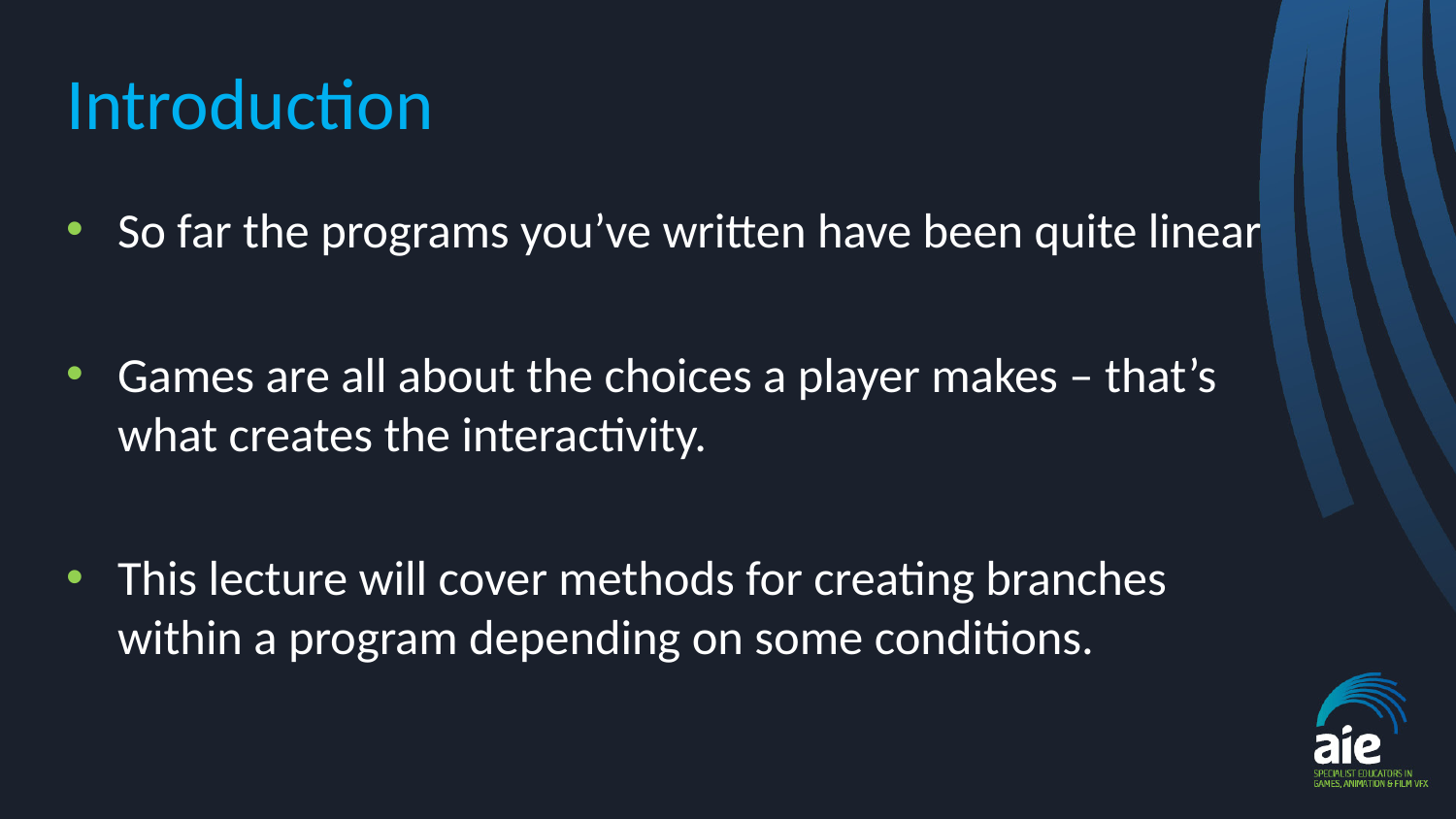

# Introduction
So far the programs you’ve written have been quite linear

Games are all about the choices a player makes – that’s what creates the interactivity.

This lecture will cover methods for creating branches within a program depending on some conditions.